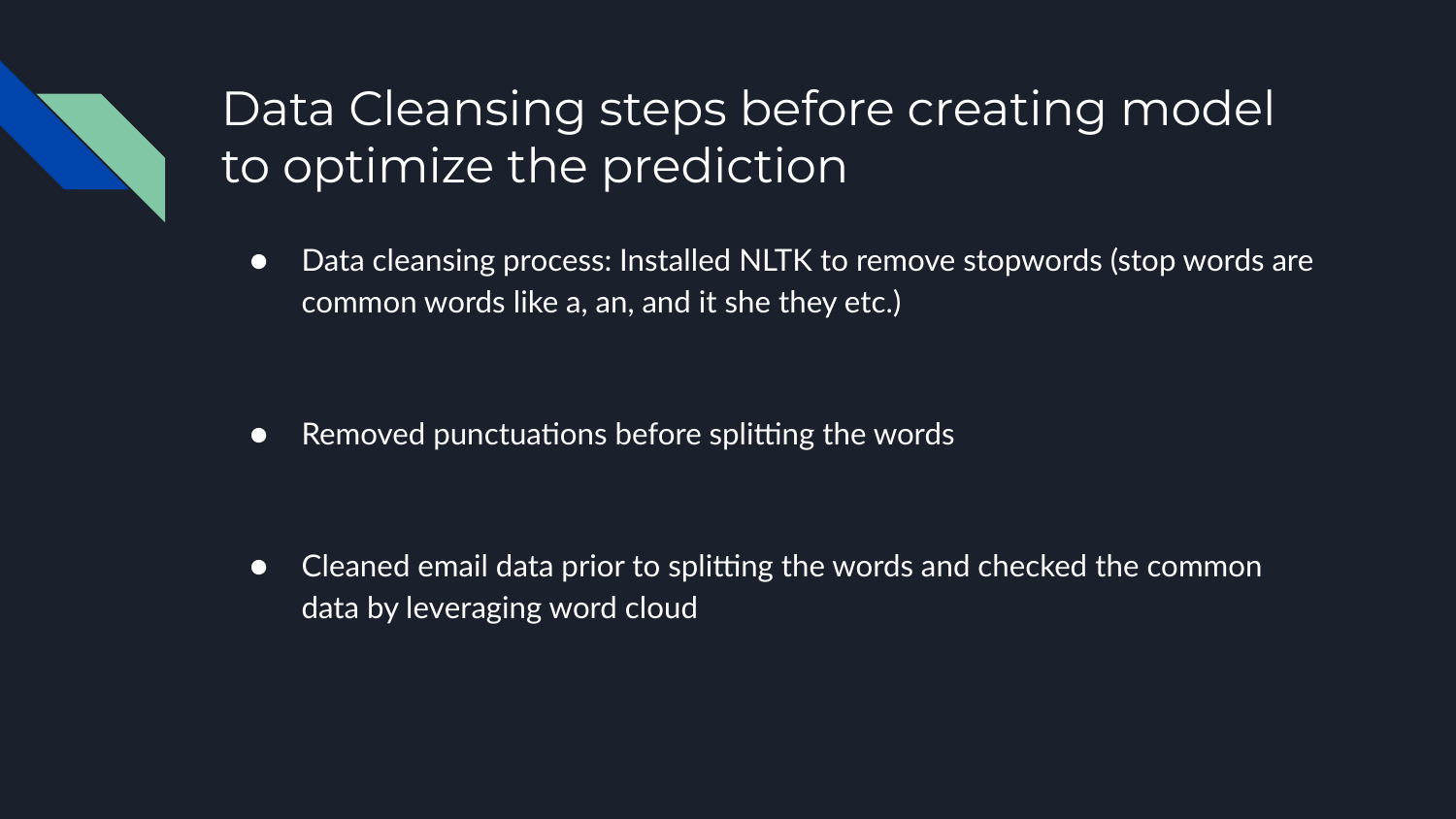

# Data Cleansing steps before creating model to optimize the prediction
Data cleansing process: Installed NLTK to remove stopwords (stop words are common words like a, an, and it she they etc.)

Removed punctuations before splitting the words

Cleaned email data prior to splitting the words and checked the common data by leveraging word cloud